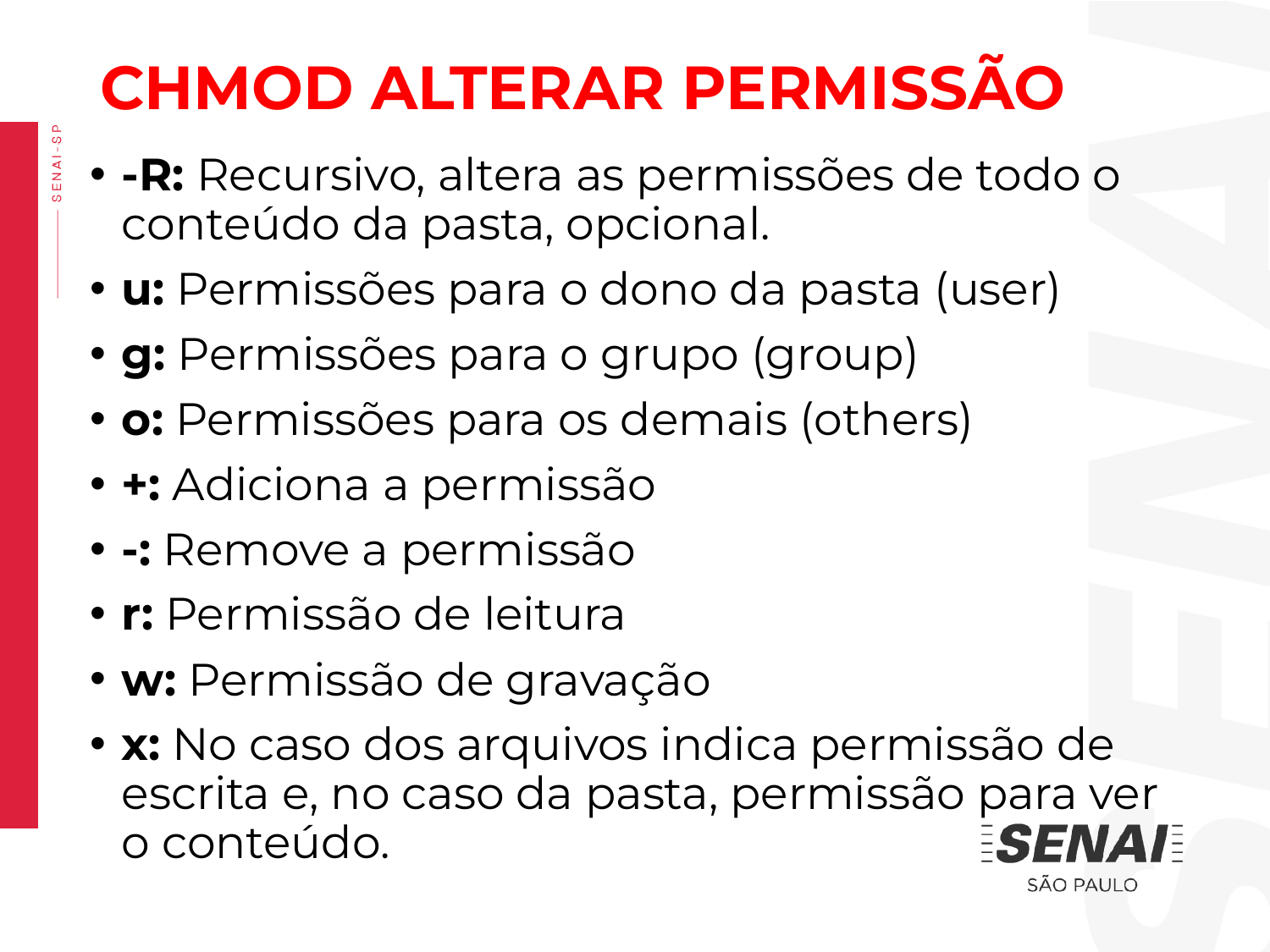

CHMOD ALTERAR PERMISSÃO
-R: Recursivo, altera as permissões de todo o conteúdo da pasta, opcional.
u: Permissões para o dono da pasta (user)
g: Permissões para o grupo (group)
o: Permissões para os demais (others)
+: Adiciona a permissão
-: Remove a permissão
r: Permissão de leitura
w: Permissão de gravação
x: No caso dos arquivos indica permissão de escrita e, no caso da pasta, permissão para ver o conteúdo.